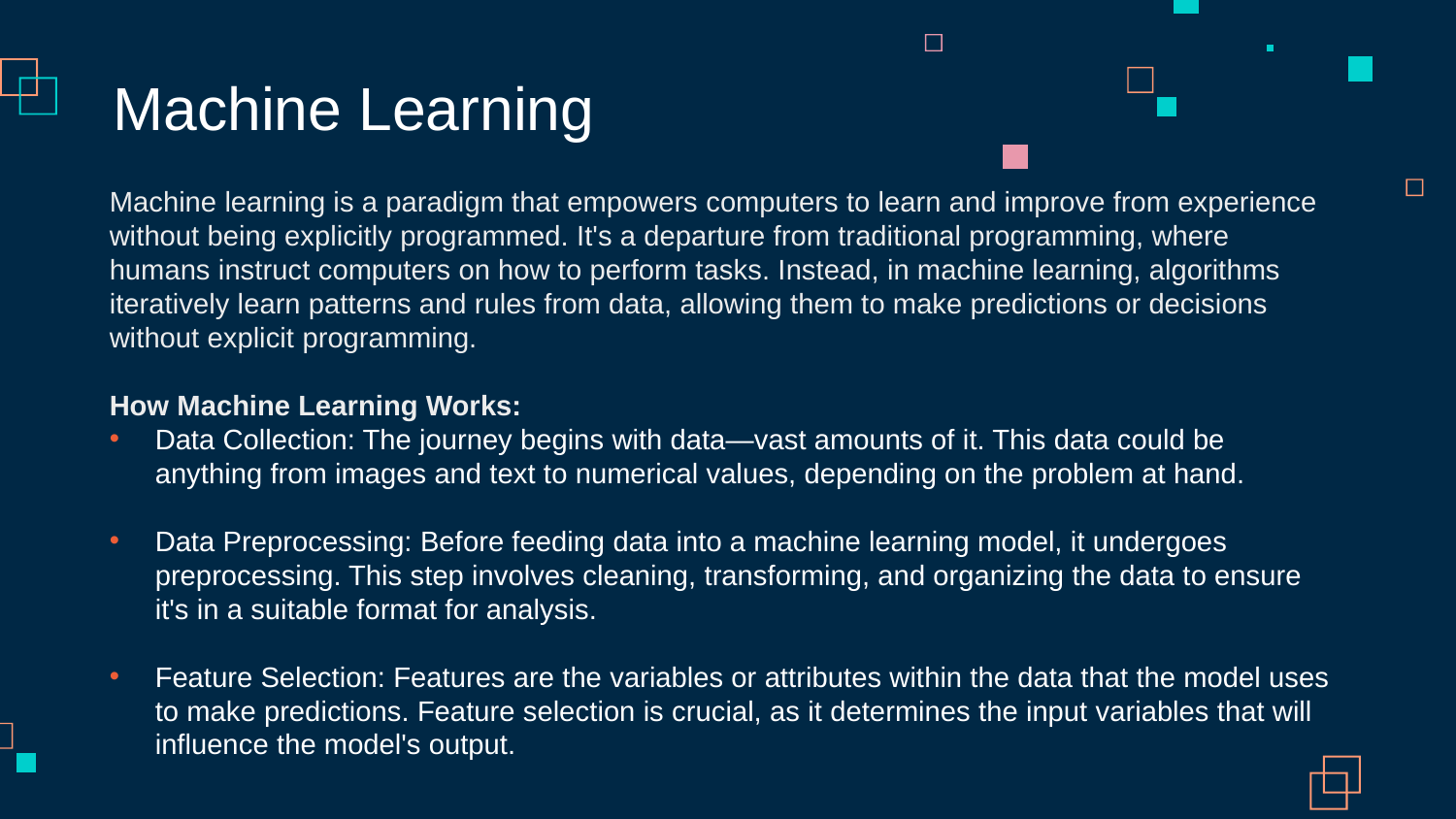

# Machine Learning

Machine learning is a paradigm that empowers computers to learn and improve from experience without being explicitly programmed. It's a departure from traditional programming, where humans instruct computers on how to perform tasks. Instead, in machine learning, algorithms iteratively learn patterns and rules from data, allowing them to make predictions or decisions without explicit programming.

How Machine Learning Works:
Data Collection: The journey begins with data—vast amounts of it. This data could be anything from images and text to numerical values, depending on the problem at hand.

Data Preprocessing: Before feeding data into a machine learning model, it undergoes preprocessing. This step involves cleaning, transforming, and organizing the data to ensure it's in a suitable format for analysis.

Feature Selection: Features are the variables or attributes within the data that the model uses to make predictions. Feature selection is crucial, as it determines the input variables that will influence the model's output.